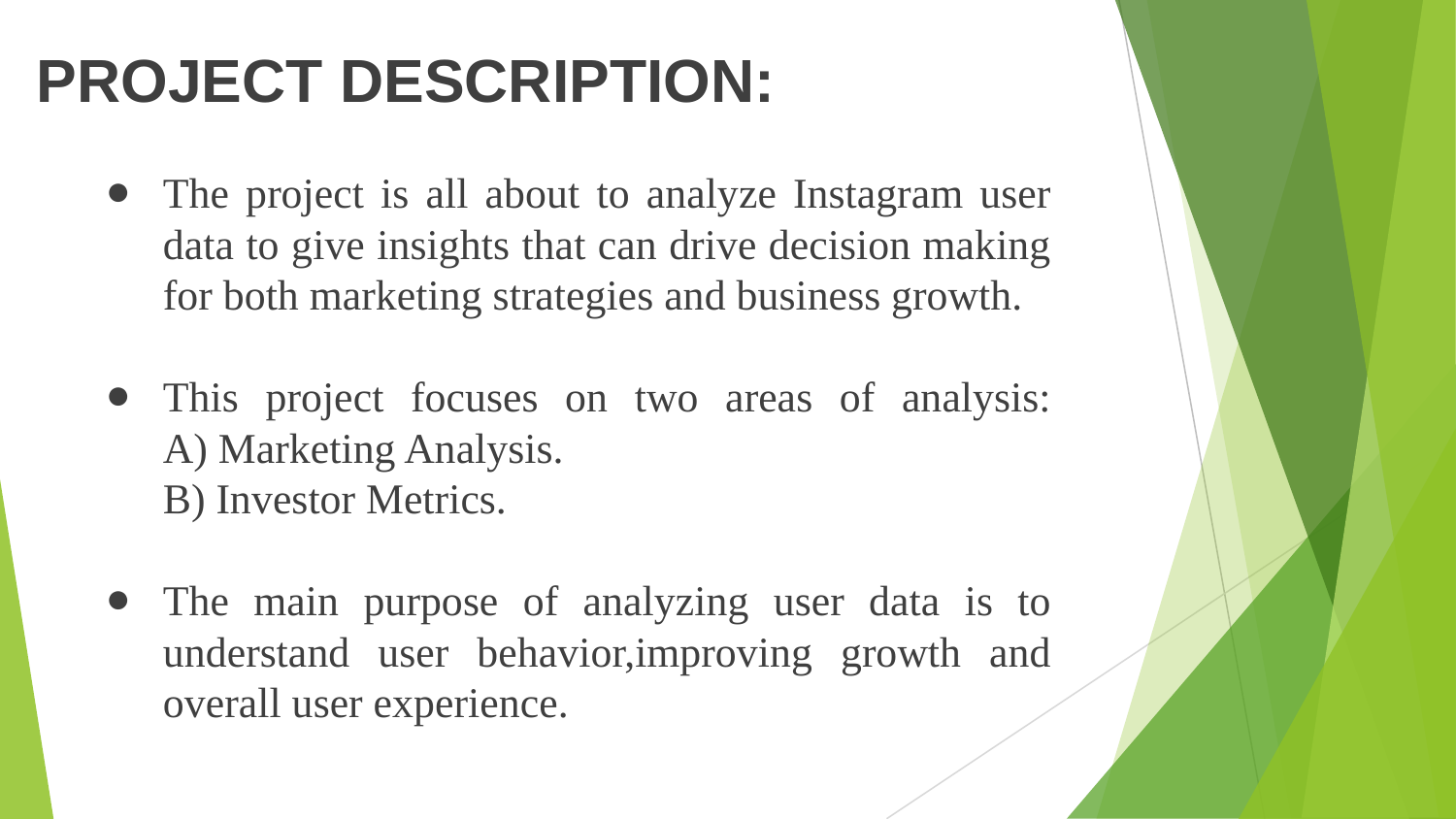

PROJECT DESCRIPTION:
The project is all about to analyze Instagram user data to give insights that can drive decision making for both marketing strategies and business growth.

This project focuses on two areas of analysis:
A) Marketing Analysis.
B) Investor Metrics.

The main purpose of analyzing user data is to understand user behavior,improving growth and overall user experience.